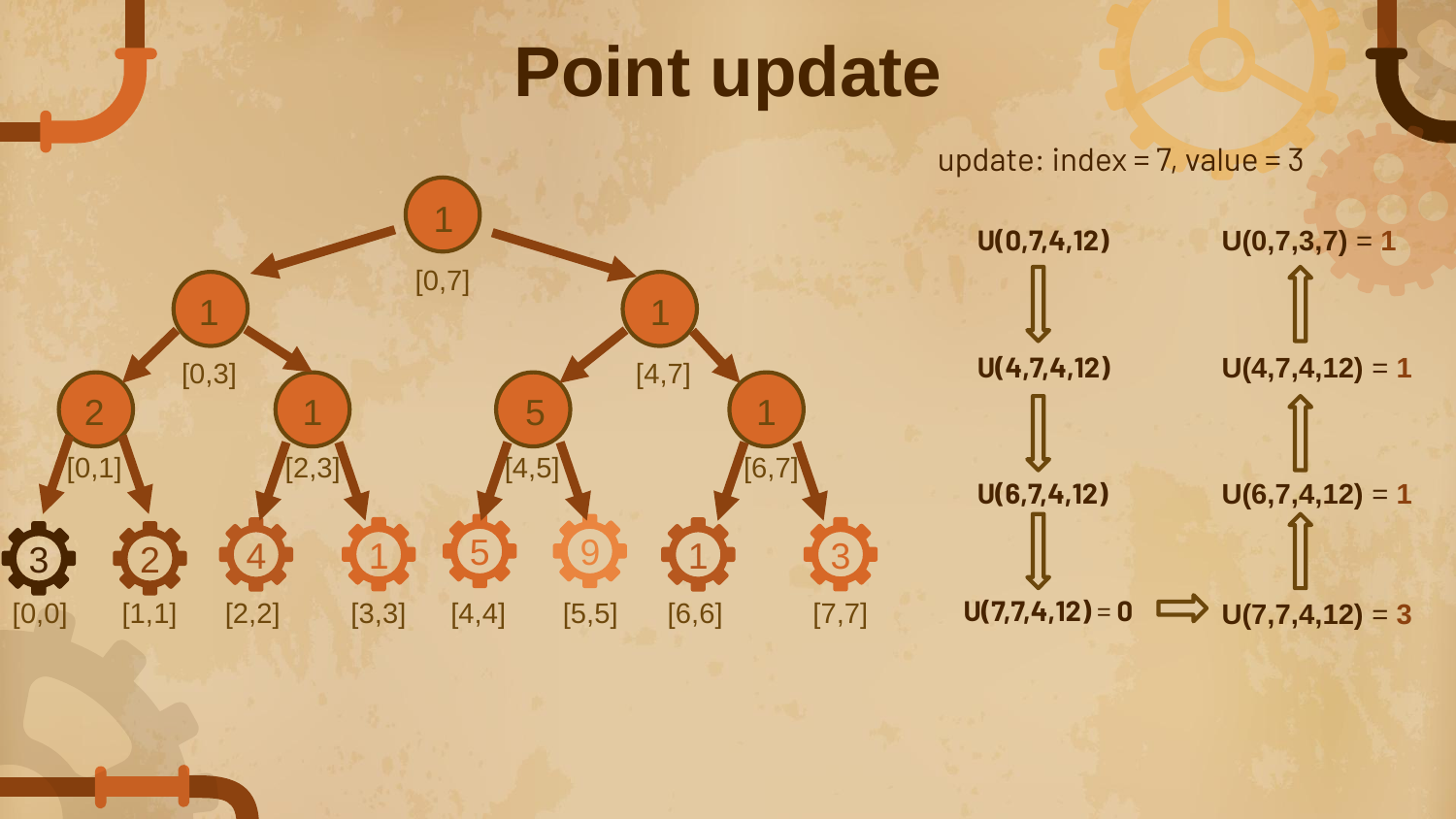

# Point update
update: index = 7, value = 3

1
[0,7]

1
1
[0,3]
[4,7]

2
1
5
1
[0,1]
[2,3]
[4,5]
[6,7]
9
5
1
3
4
1
3
2
[0,0]
[1,1]
[2,2]
[3,3]
[4,4]
[5,5]
[6,6]
[7,7]
U(0,7,4,12)
U(0,7,3,7) = 1

U(4,7,4,12) = 1
U(4,7,4,12)

U(6,7,4,12)
U(6,7,4,12) = 1

U(7,7,4,12) = 0
U(7,7,4,12) = 3